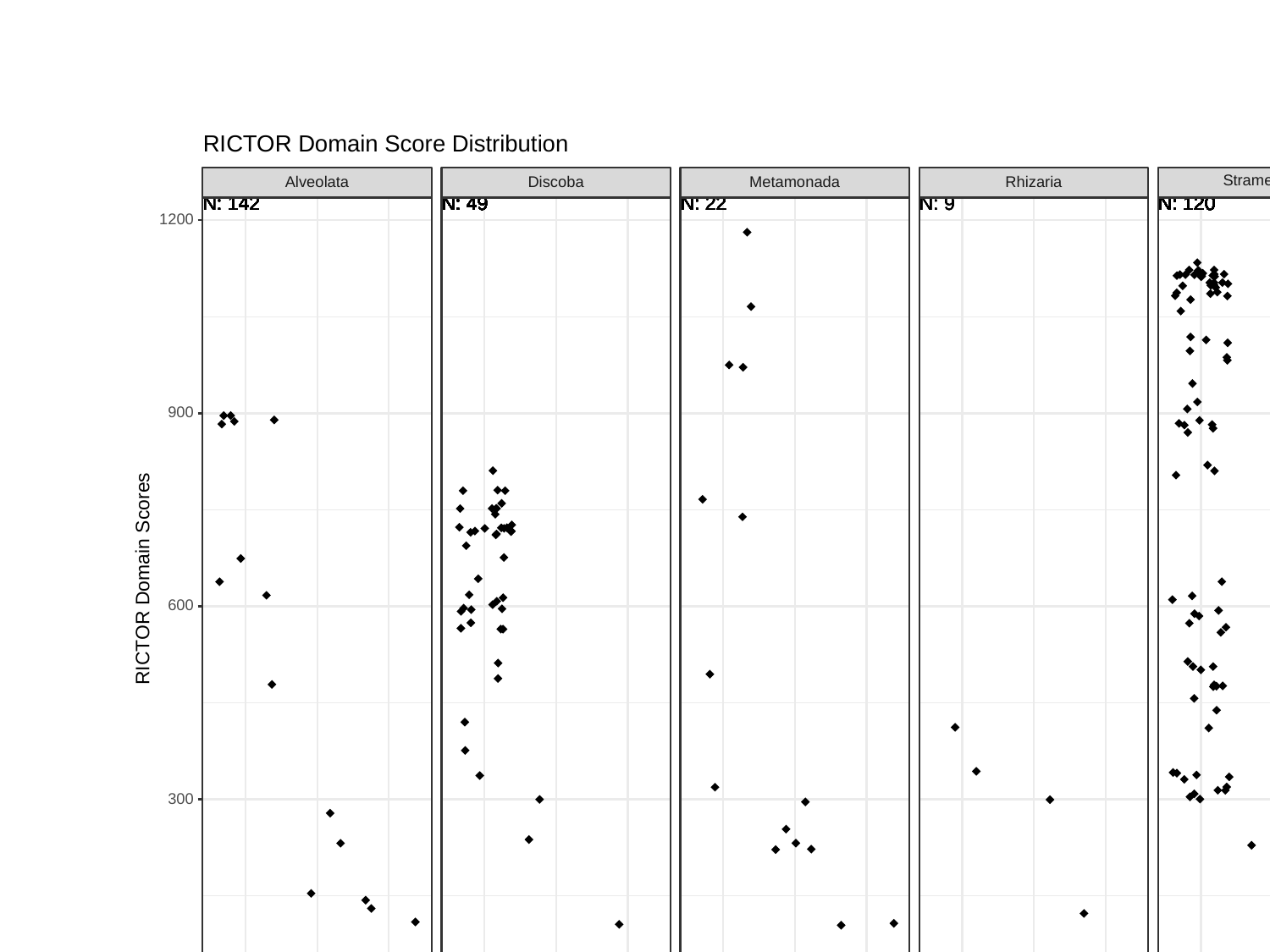

#

RICTOR Domain Score Distribution

Stramenopiles
Alveolata
Discoba
Metamonada
Rhizaria
N: 49
N: 49
N: 49
N: 49
N: 49
N: 49
N: 49
N: 49
N: 49
N: 49
N: 49
N: 49
N: 49
N: 49
N: 49
N: 49
N: 49
N: 49
N: 49
N: 49
N: 49
N: 49
N: 49
N: 49
N: 49
N: 49
N: 49
N: 49
N: 49
N: 49
N: 49
N: 49
N: 49
N: 49
N: 49
N: 49
N: 49
N: 49
N: 49
N: 49
N: 49
N: 49
N: 49
N: 49
N: 49
N: 9
N: 9
N: 9
N: 9
N: 9
N: 120
N: 120
N: 120
N: 120
N: 120
N: 120
N: 120
N: 120
N: 120
N: 120
N: 120
N: 120
N: 120
N: 120
N: 120
N: 120
N: 120
N: 120
N: 120
N: 120
N: 120
N: 120
N: 120
N: 120
N: 120
N: 120
N: 120
N: 120
N: 120
N: 120
N: 120
N: 120
N: 120
N: 120
N: 120
N: 120
N: 120
N: 120
N: 120
N: 120
N: 120
N: 120
N: 120
N: 120
N: 120
N: 120
N: 120
N: 120
N: 120
N: 120
N: 120
N: 120
N: 120
N: 120
N: 120
N: 120
N: 120
N: 120
N: 120
N: 120
N: 120
N: 120
N: 120
N: 120
N: 120
N: 120
N: 120
N: 120
N: 120
N: 120
N: 120
N: 120
N: 120
N: 120
N: 120
N: 120
N: 120
N: 120
N: 120
N: 120
N: 120
N: 120
N: 120
N: 120
N: 120
N: 120
N: 120
N: 120
N: 142
N: 142
N: 142
N: 142
N: 142
N: 142
N: 142
N: 142
N: 142
N: 142
N: 142
N: 142
N: 142
N: 142
N: 142
N: 142
N: 22
N: 22
N: 22
N: 22
N: 22
N: 22
N: 22
N: 22
N: 22
N: 22
N: 22
N: 22
N: 22
N: 22
N: 22

1200

900

RICTOR Domain Scores

600

300

H
M
L
H
M
L
H
M
L
H
M
L
H
M
L
RICTOR H/M/L